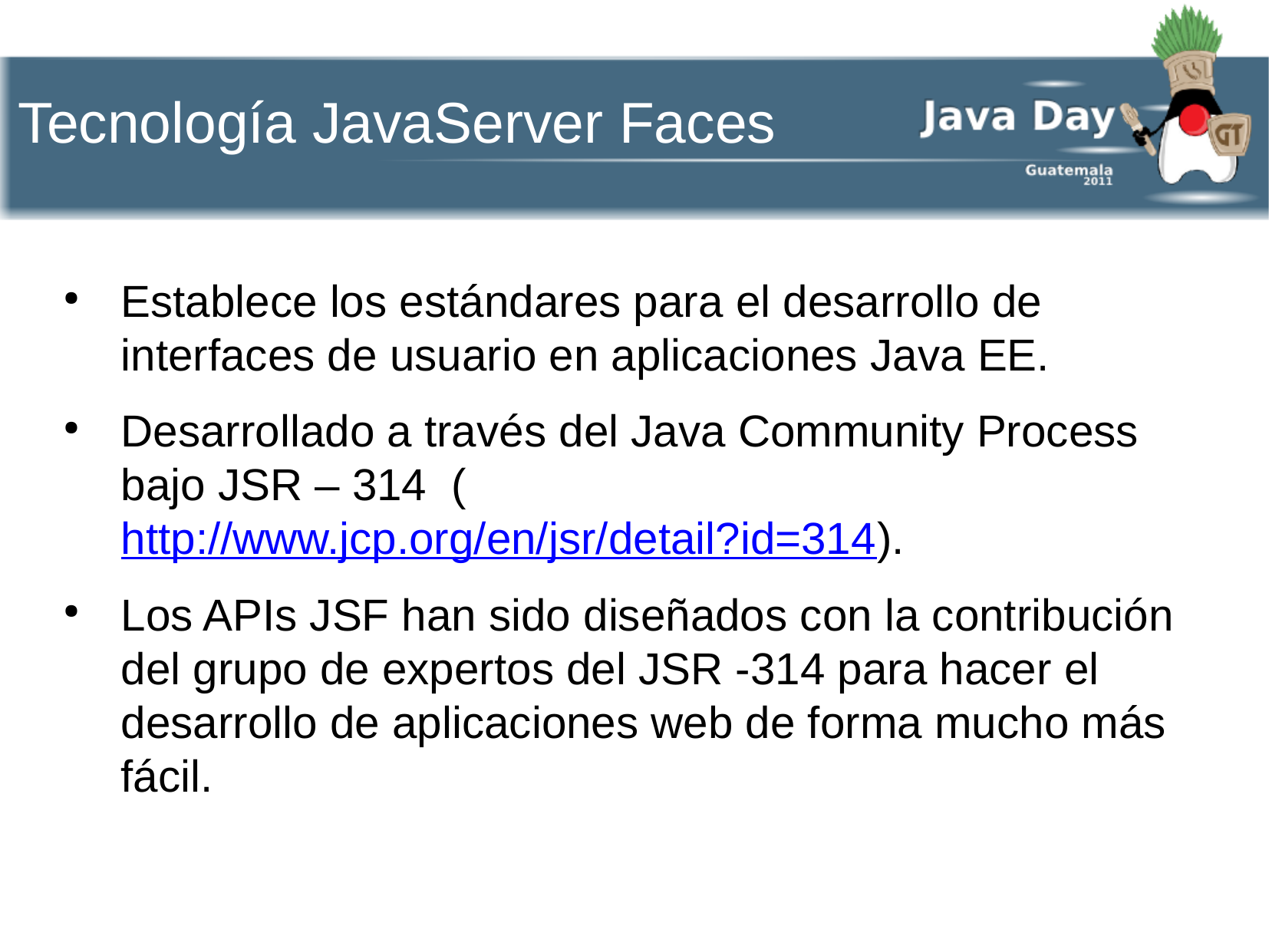

Tecnología JavaServer Faces
Establece los estándares para el desarrollo de  interfaces de usuario en aplicaciones Java EE.
Desarrollado a través del Java Community Process bajo JSR – 314  (http://www.jcp.org/en/jsr/detail?id=314).
Los APIs JSF han sido diseñados con la contribución del grupo de expertos del JSR -314 para hacer el desarrollo de aplicaciones web de forma mucho más fácil.